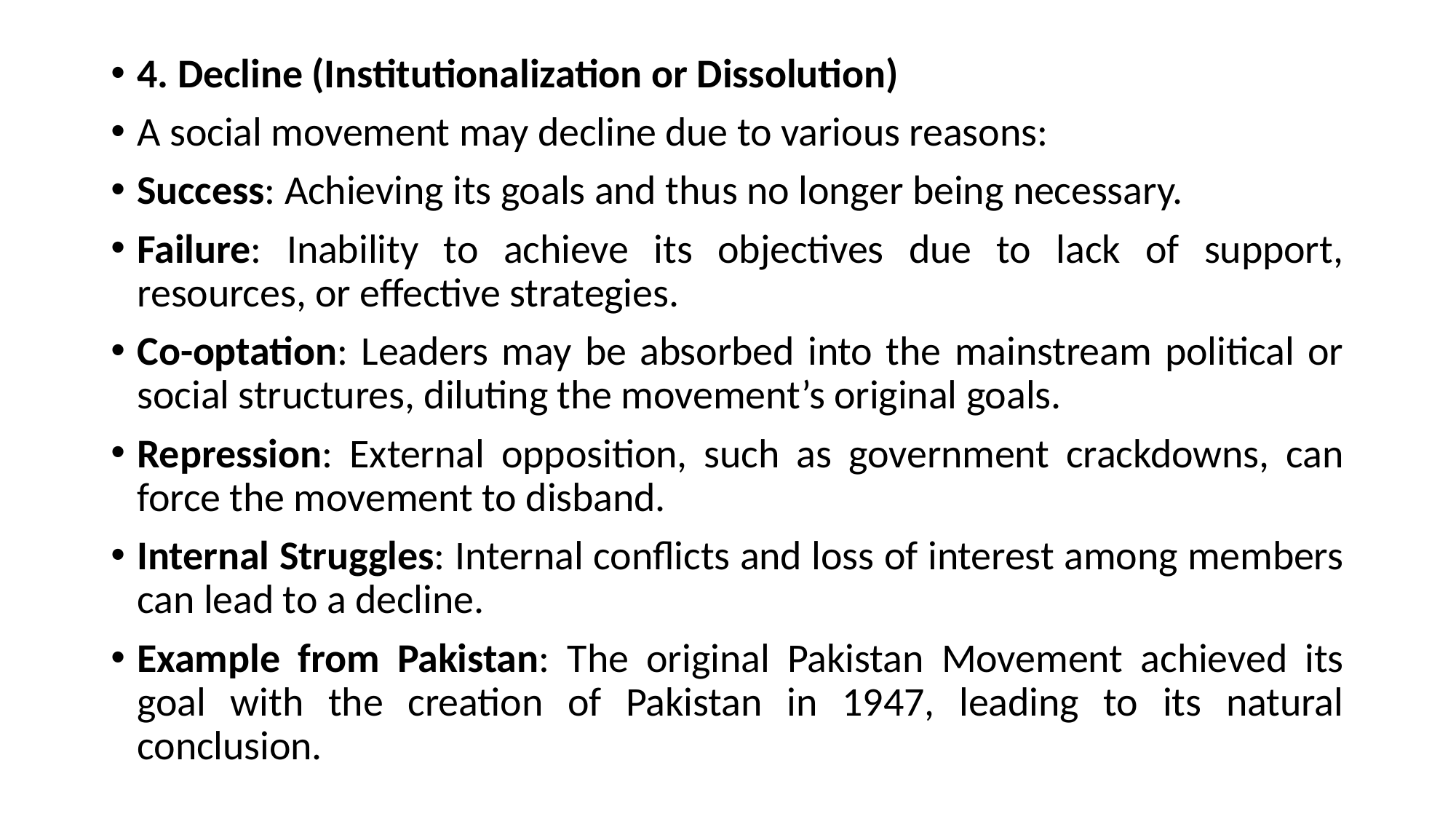

4. Decline (Institutionalization or Dissolution)
A social movement may decline due to various reasons:
Success: Achieving its goals and thus no longer being necessary.
Failure: Inability to achieve its objectives due to lack of support, resources, or effective strategies.
Co-optation: Leaders may be absorbed into the mainstream political or social structures, diluting the movement’s original goals.
Repression: External opposition, such as government crackdowns, can force the movement to disband.
Internal Struggles: Internal conflicts and loss of interest among members can lead to a decline.
Example from Pakistan: The original Pakistan Movement achieved its goal with the creation of Pakistan in 1947, leading to its natural conclusion.